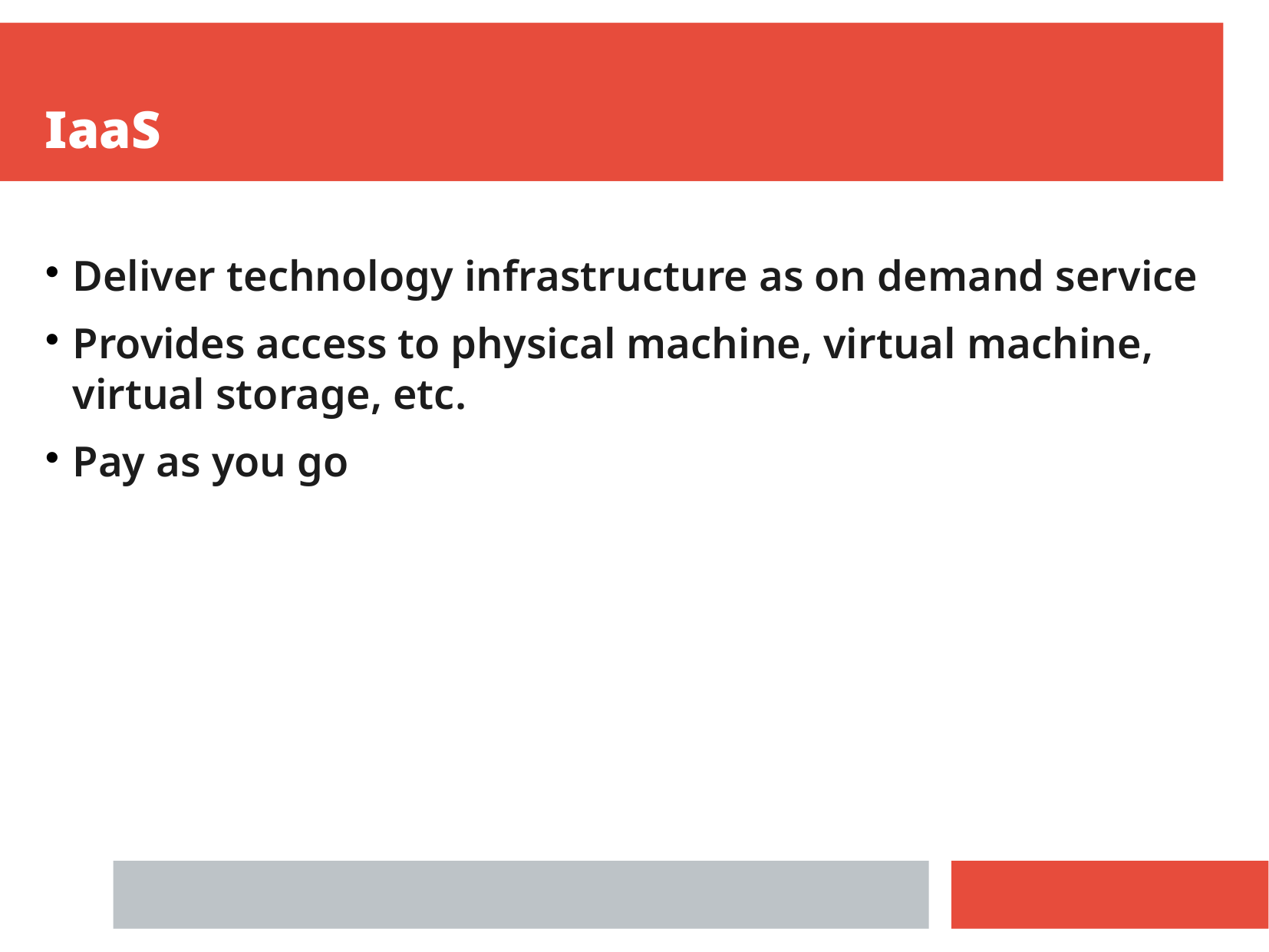

IaaS
Deliver technology infrastructure as on demand service
Provides access to physical machine, virtual machine, virtual storage, etc.
Pay as you go